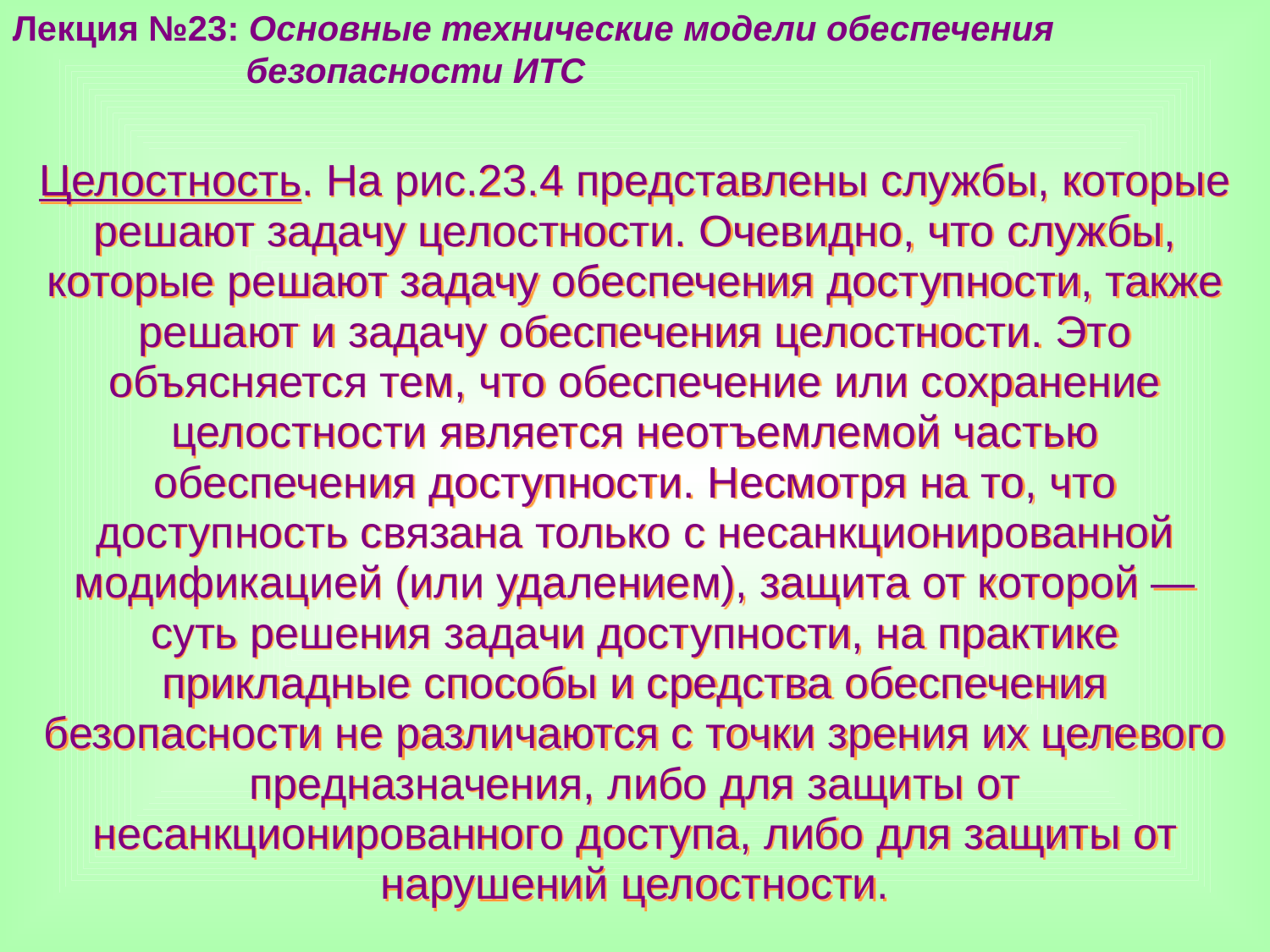

Лекция №23: Основные технические модели обеспечения
                        безопасности ИТС
Целостность. На рис.23.4 представлены службы, которые решают задачу целостности. Очевидно, что службы, которые решают задачу обеспечения доступности, также решают и задачу обеспечения целостности. Это объясняется тем, что обеспечение или сохранение целостности является неотъемлемой частью обеспечения доступности. Несмотря на то, что доступность связана только с несанкционированной модификацией (или удалением), защита от которой — суть решения задачи доступности, на практике прикладные способы и средства обеспечения безопасности не различаются с точки зрения их целевого предназначения, либо для защиты от несанкционированного доступа, либо для защиты от нарушений целостности.